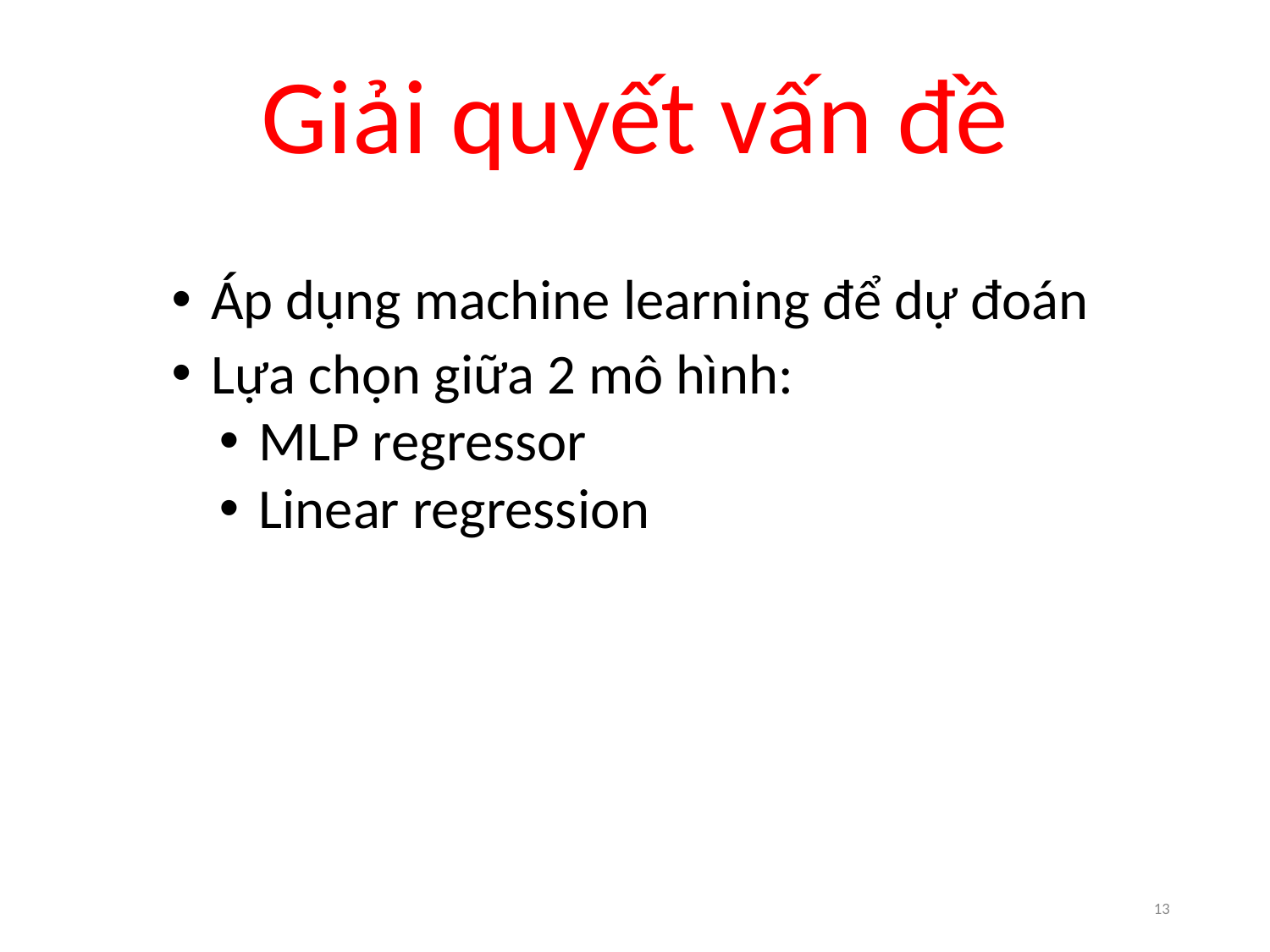

# Giải quyết vấn đề
Áp dụng machine learning để dự đoán
Lựa chọn giữa 2 mô hình:
MLP regressor
Linear regression

13